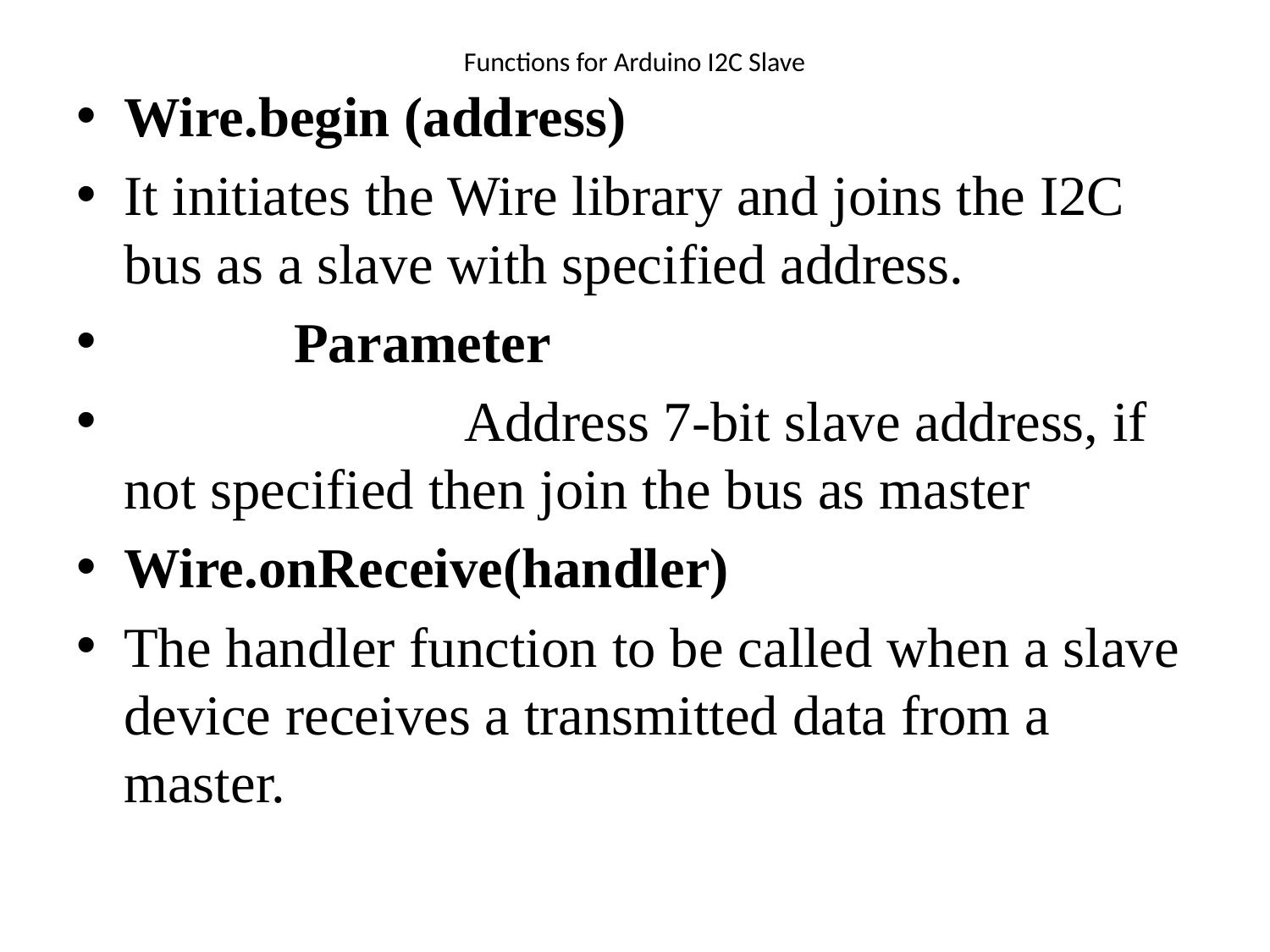

# Functions for Arduino I2C Slave
Wire.begin (address)
It initiates the Wire library and joins the I2C bus as a slave with specified address.
            Parameter
                        Address 7-bit slave address, if not specified then join the bus as master
Wire.onReceive(handler)
The handler function to be called when a slave device receives a transmitted data from a master.